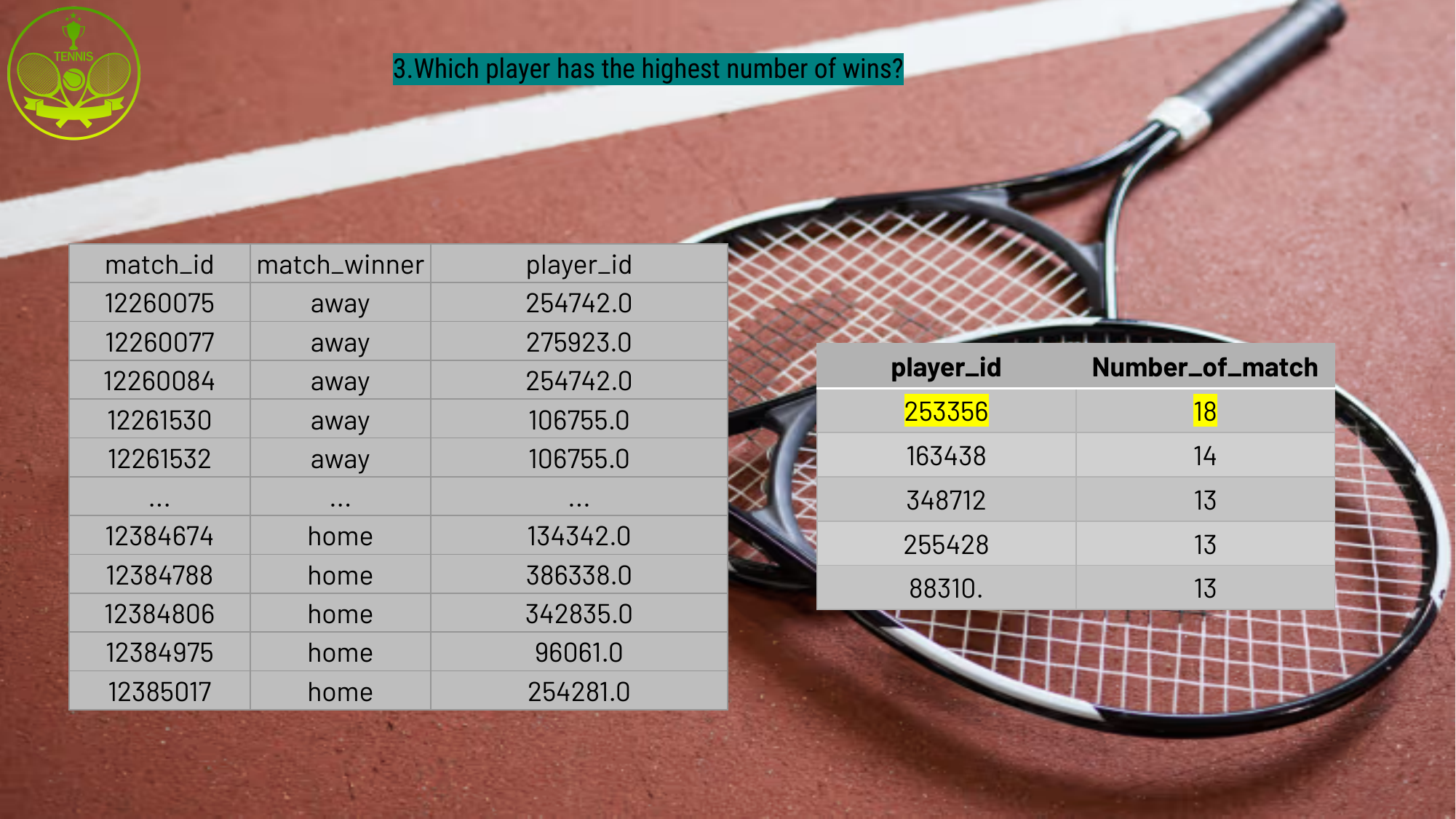

3.Which player has the highest number of wins?
| match\_id | match\_winner | player\_id |
| --- | --- | --- |
| 12260075 | away | 254742.0 |
| 12260077 | away | 275923.0 |
| 12260084 | away | 254742.0 |
| 12261530 | away | 106755.0 |
| 12261532 | away | 106755.0 |
| ... | ... | ... |
| 12384674 | home | 134342.0 |
| 12384788 | home | 386338.0 |
| 12384806 | home | 342835.0 |
| 12384975 | home | 96061.0 |
| 12385017 | home | 254281.0 |
| player\_id | Number\_of\_match |
| --- | --- |
| 253356 | 18 |
| 163438 | 14 |
| 348712 | 13 |
| 255428 | 13 |
| 88310. | 13 |